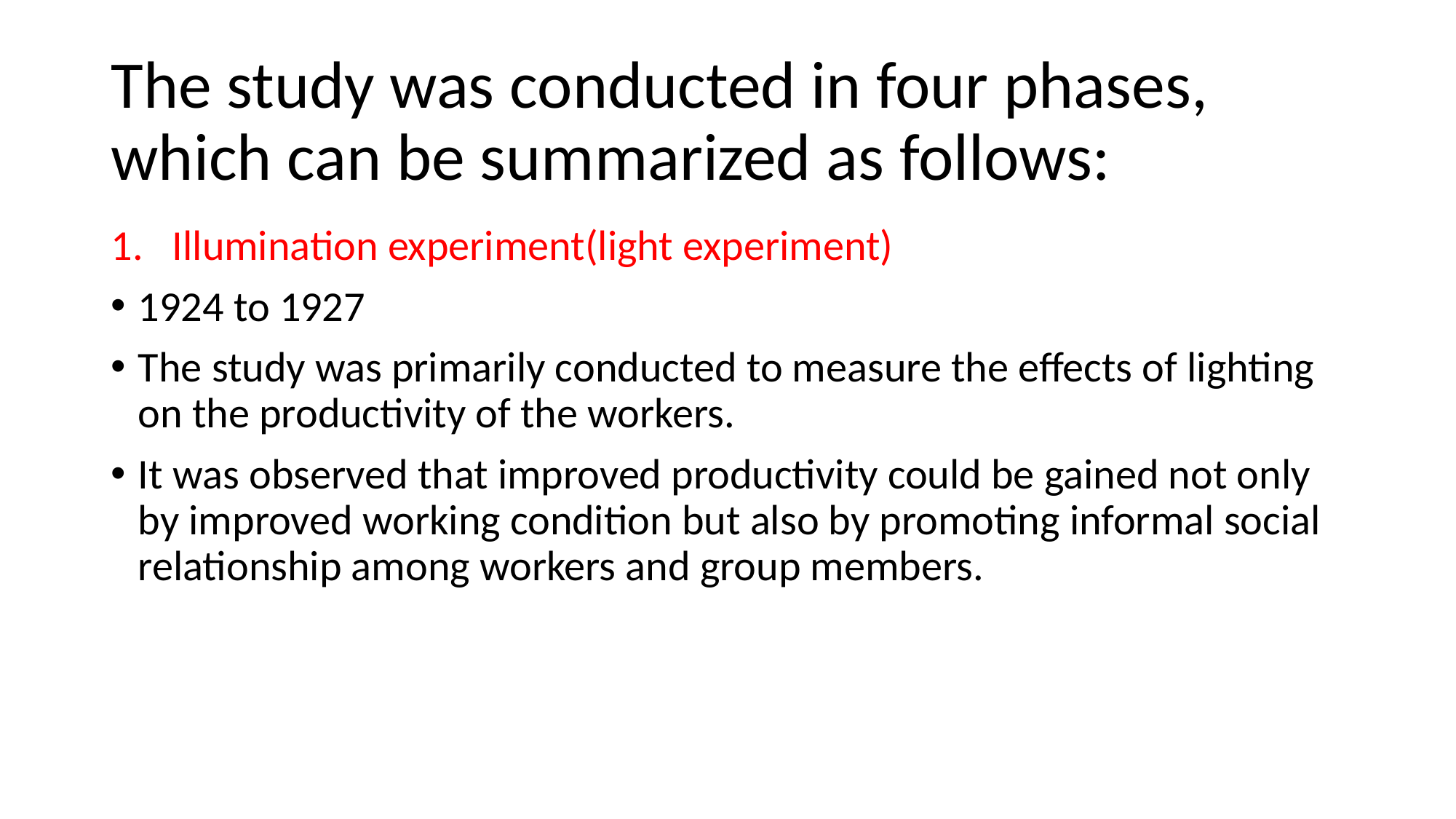

# The study was conducted in four phases, which can be summarized as follows:
Illumination experiment(light experiment)
1924 to 1927
The study was primarily conducted to measure the effects of lighting on the productivity of the workers.
It was observed that improved productivity could be gained not only by improved working condition but also by promoting informal social relationship among workers and group members.